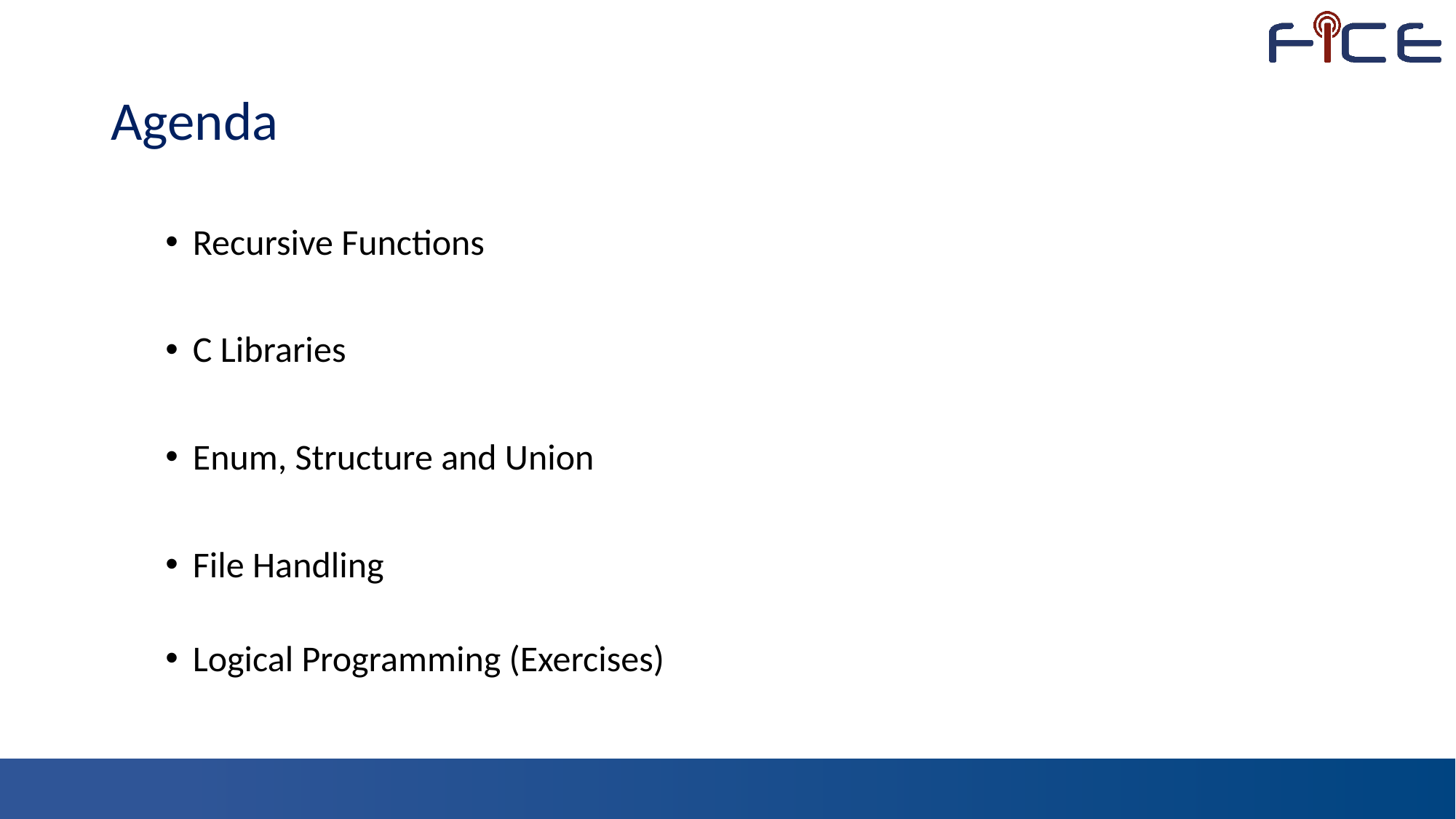

# Agenda
Recursive Functions

C Libraries

Enum, Structure and Union

File Handling

Logical Programming (Exercises)